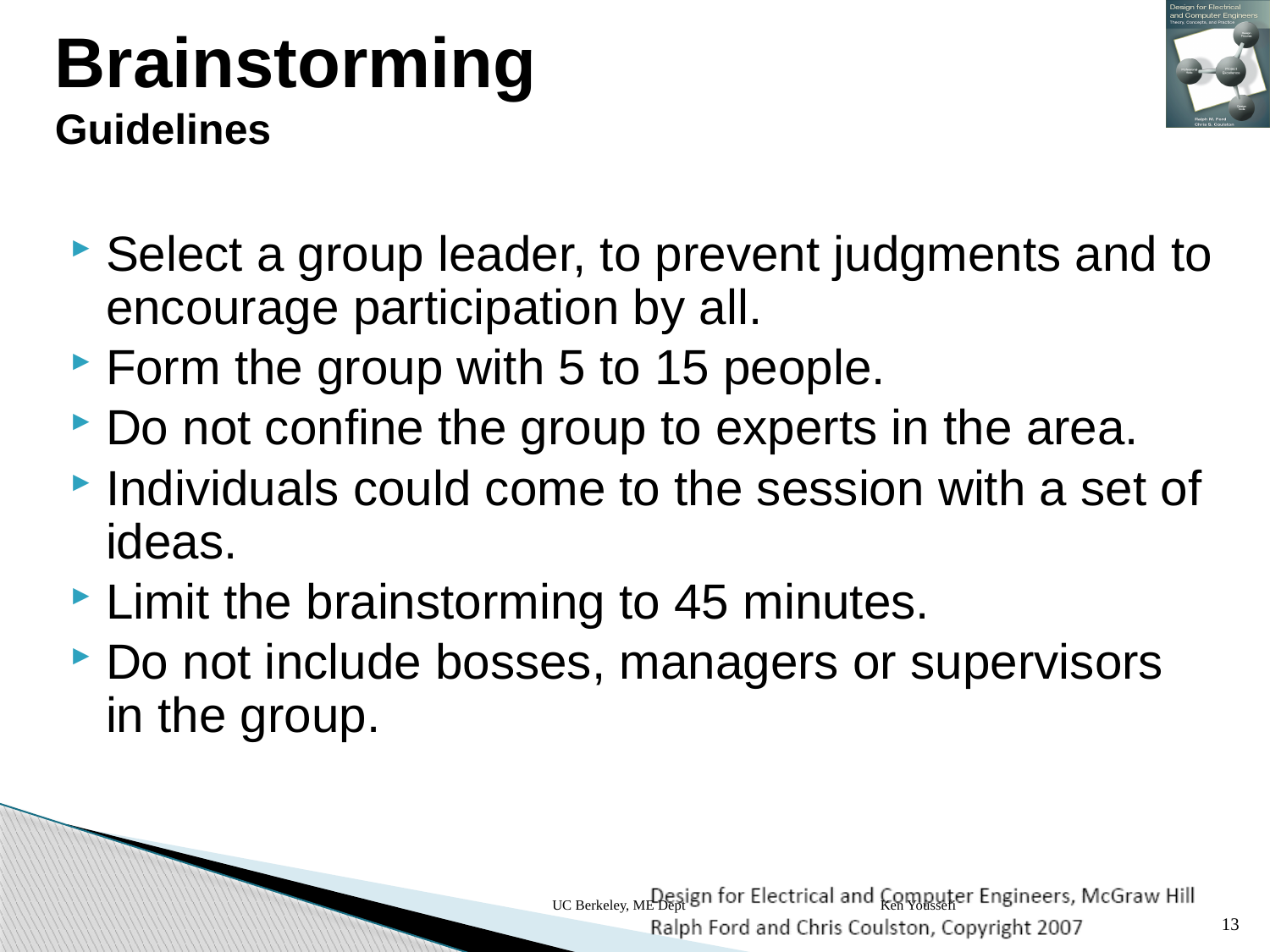

# Brainstorming Guidelines
Select a group leader, to prevent judgments and to encourage participation by all.
Form the group with 5 to 15 people.
Do not confine the group to experts in the area.
Individuals could come to the session with a set of ideas.
Limit the brainstorming to 45 minutes.
Do not include bosses, managers or supervisors in the group.
UC Berkeley, ME Dept
Ken Youssefi
13